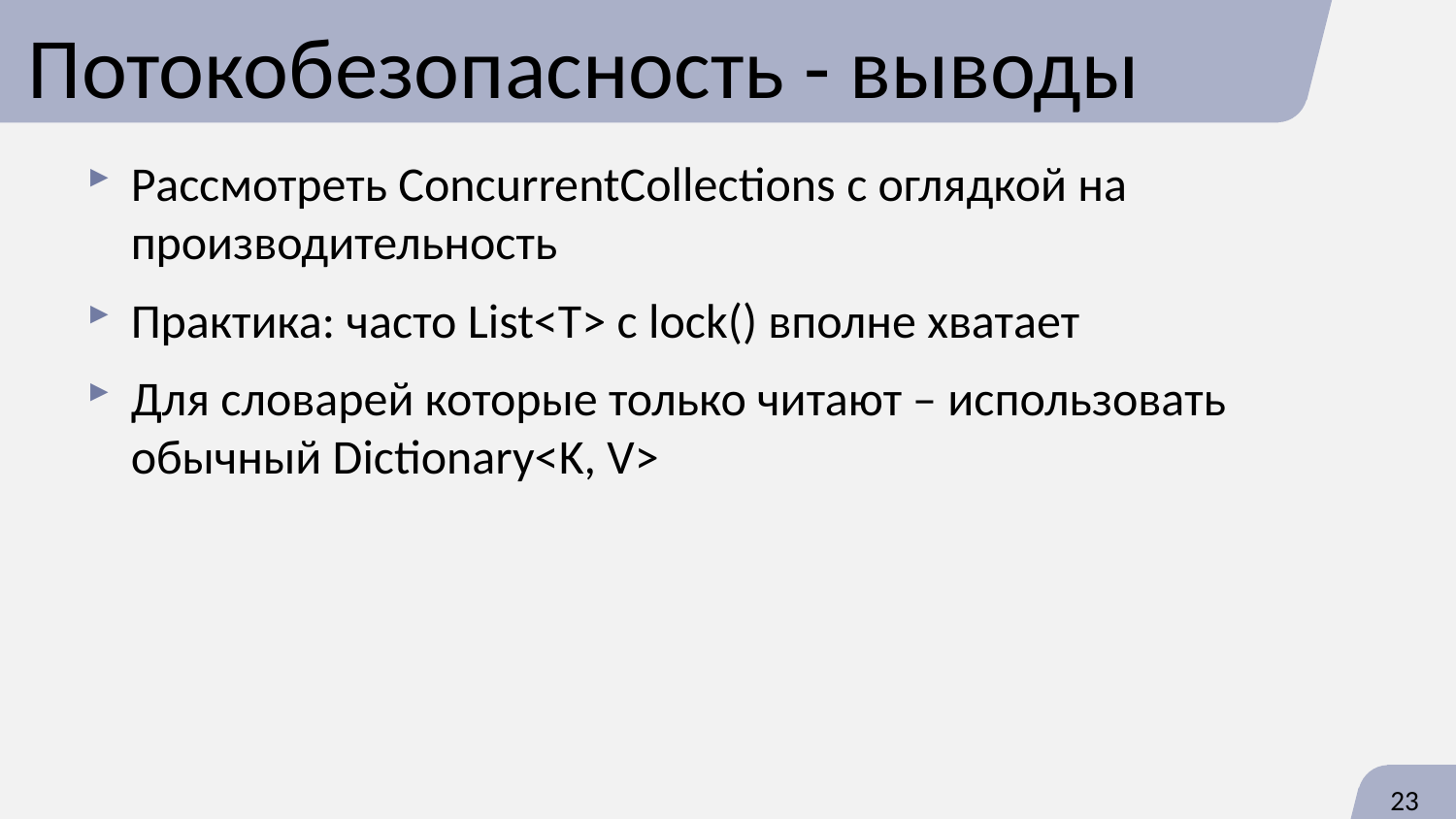

# Потокобезопасность - выводы
Рассмотреть ConcurrentCollections с оглядкой на производительность
Практика: часто List<T> с lock() вполне хватает
Для словарей которые только читают – использовать обычный Dictionary<K, V>
23